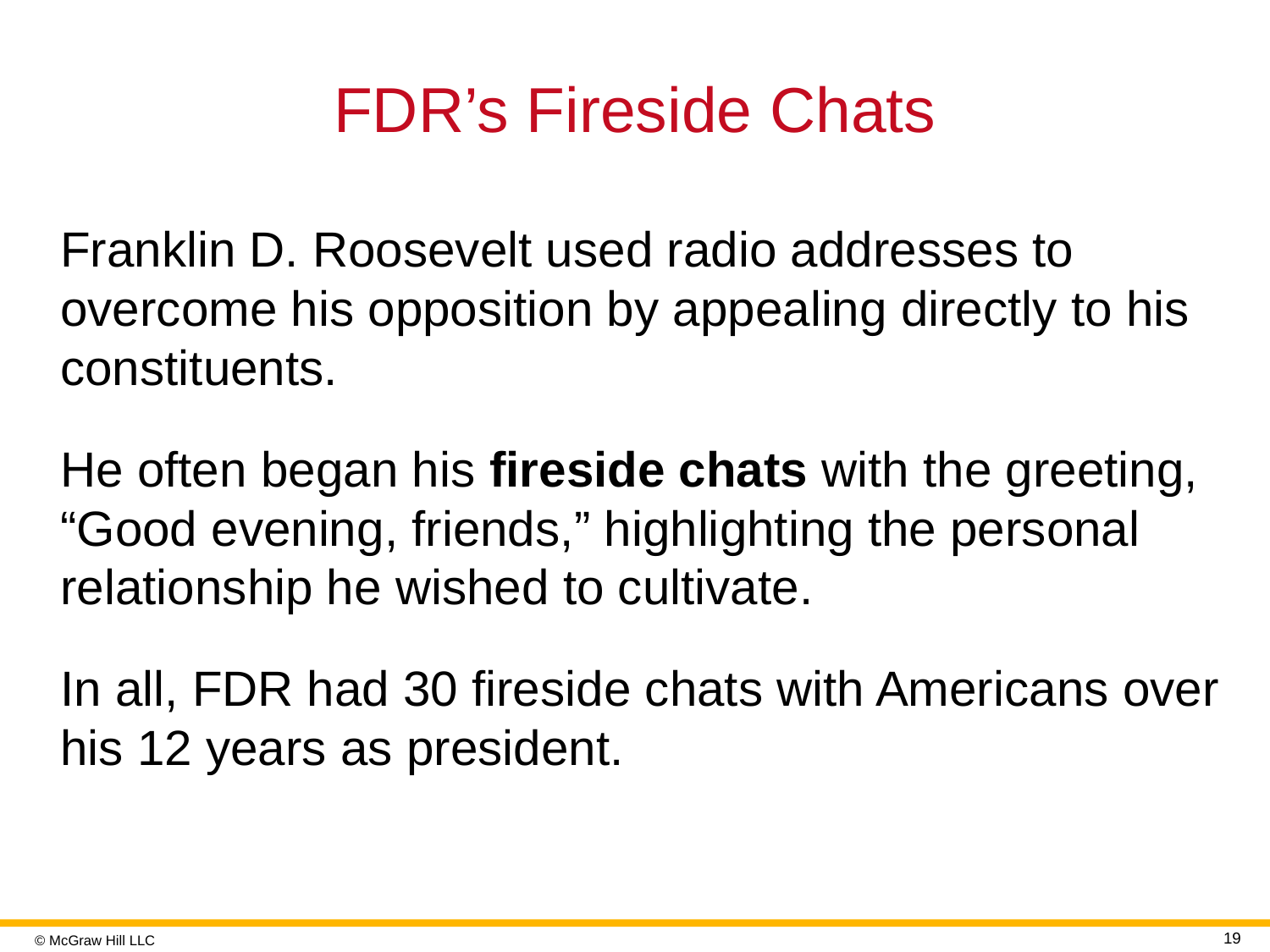

# FDR’s Fireside Chats
Franklin D. Roosevelt used radio addresses to overcome his opposition by appealing directly to his constituents.
He often began his fireside chats with the greeting, “Good evening, friends,” highlighting the personal relationship he wished to cultivate.
In all, FDR had 30 fireside chats with Americans over his 12 years as president.
19